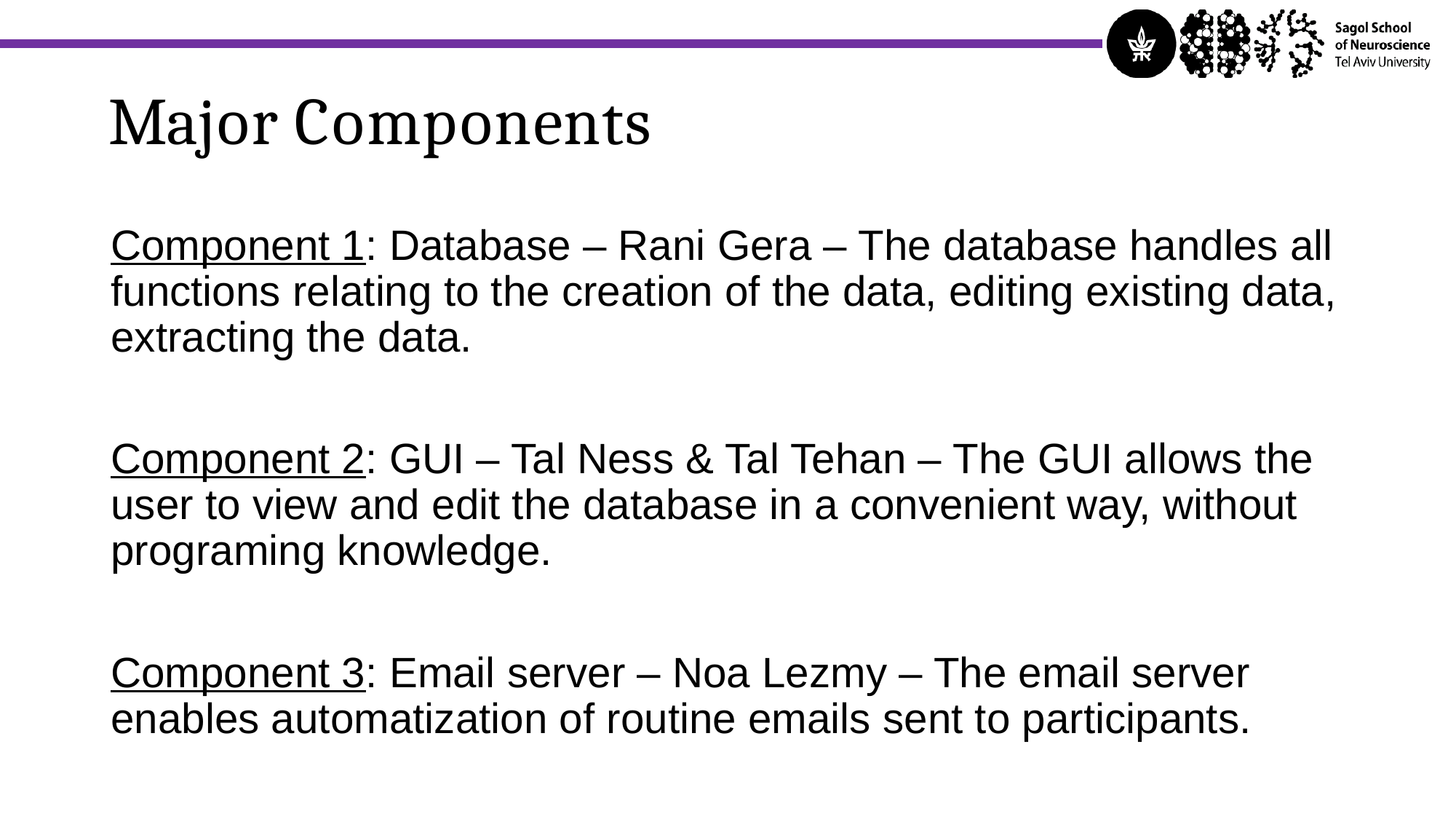

# Major Components
Component 1: Database – Rani Gera – The database handles all functions relating to the creation of the data, editing existing data, extracting the data.

Component 2: GUI – Tal Ness & Tal Tehan – The GUI allows the user to view and edit the database in a convenient way, without programing knowledge.

Component 3: Email server – Noa Lezmy – The email server enables automatization of routine emails sent to participants.